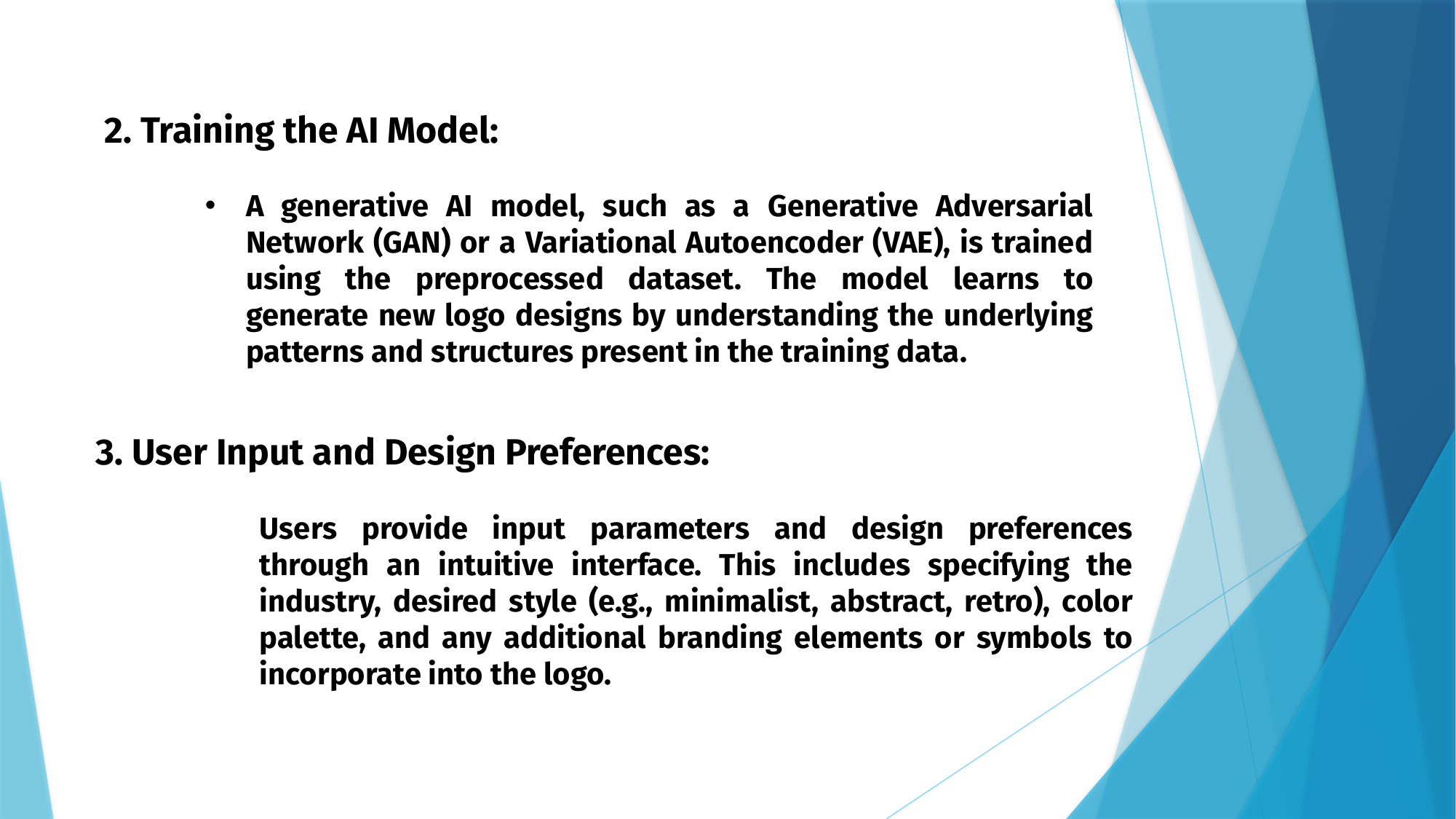

2. Training the AI Model:

A generative AI model, such as a Generative Adversarial Network (GAN) or a Variational Autoencoder (VAE), is trained using the preprocessed dataset. The model learns to generate new logo designs by understanding the underlying patterns and structures present in the training data.

3. User Input and Design Preferences:

Users provide input parameters and design preferences through an intuitive interface. This includes specifying the industry, desired style (e.g., minimalist, abstract, retro), color palette, and any additional branding elements or symbols to incorporate into the logo.